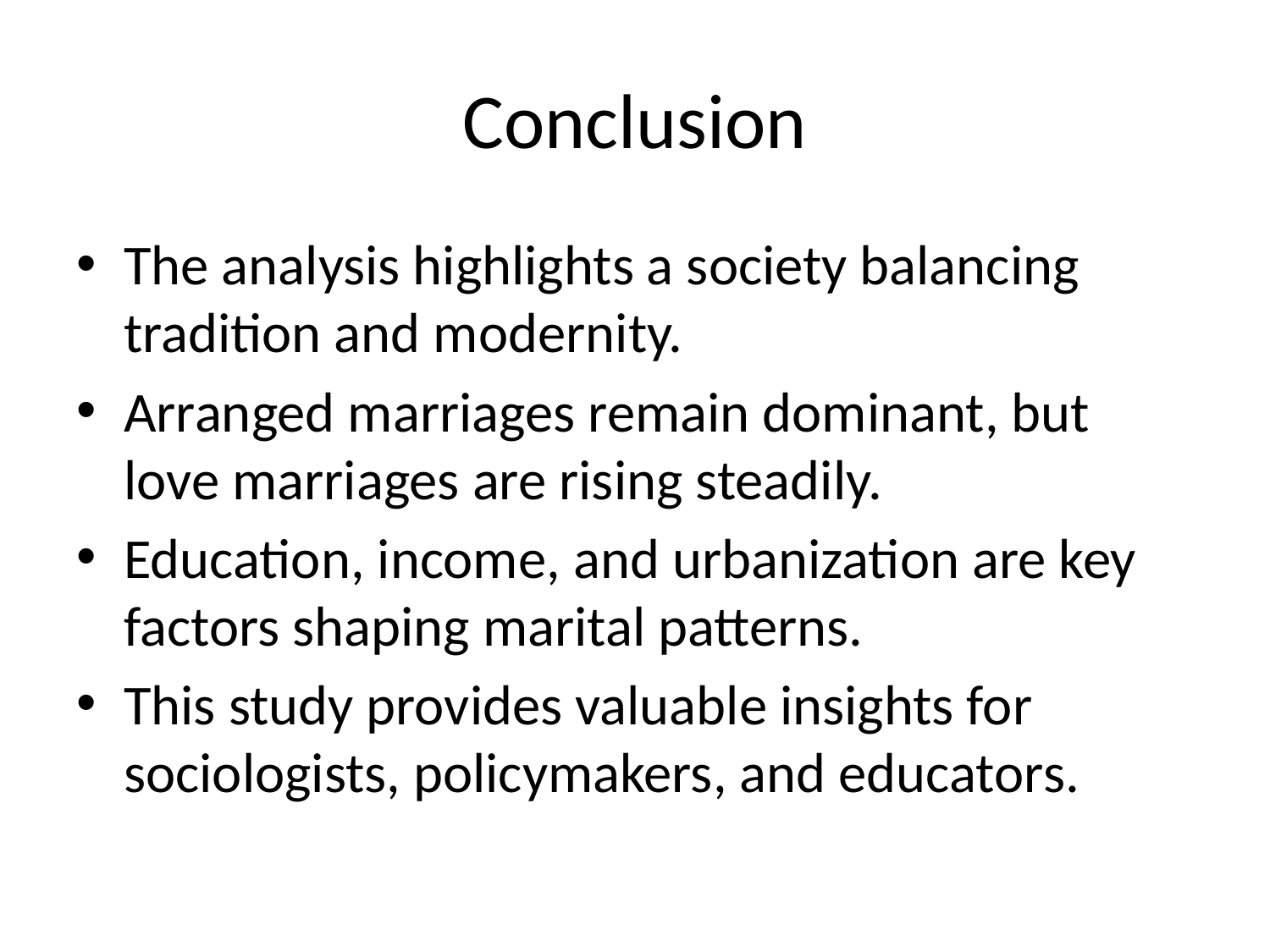

# Conclusion
The analysis highlights a society balancing tradition and modernity.
Arranged marriages remain dominant, but love marriages are rising steadily.
Education, income, and urbanization are key factors shaping marital patterns.
This study provides valuable insights for sociologists, policymakers, and educators.